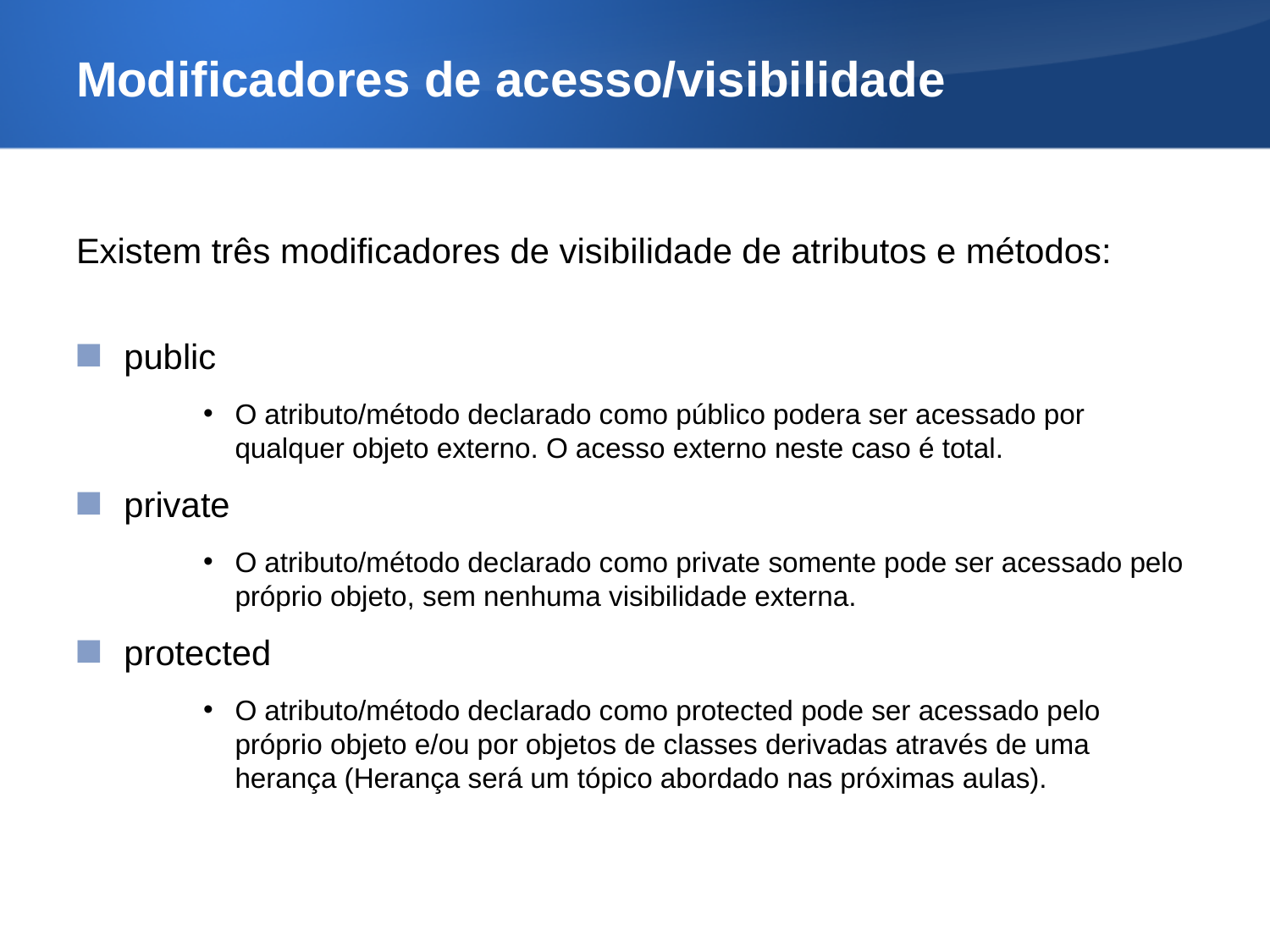

# Modificadores de acesso/visibilidade
Existem três modificadores de visibilidade de atributos e métodos:
public
O atributo/método declarado como público podera ser acessado por qualquer objeto externo. O acesso externo neste caso é total.
private
O atributo/método declarado como private somente pode ser acessado pelo próprio objeto, sem nenhuma visibilidade externa.
protected
O atributo/método declarado como protected pode ser acessado pelo próprio objeto e/ou por objetos de classes derivadas através de uma herança (Herança será um tópico abordado nas próximas aulas).